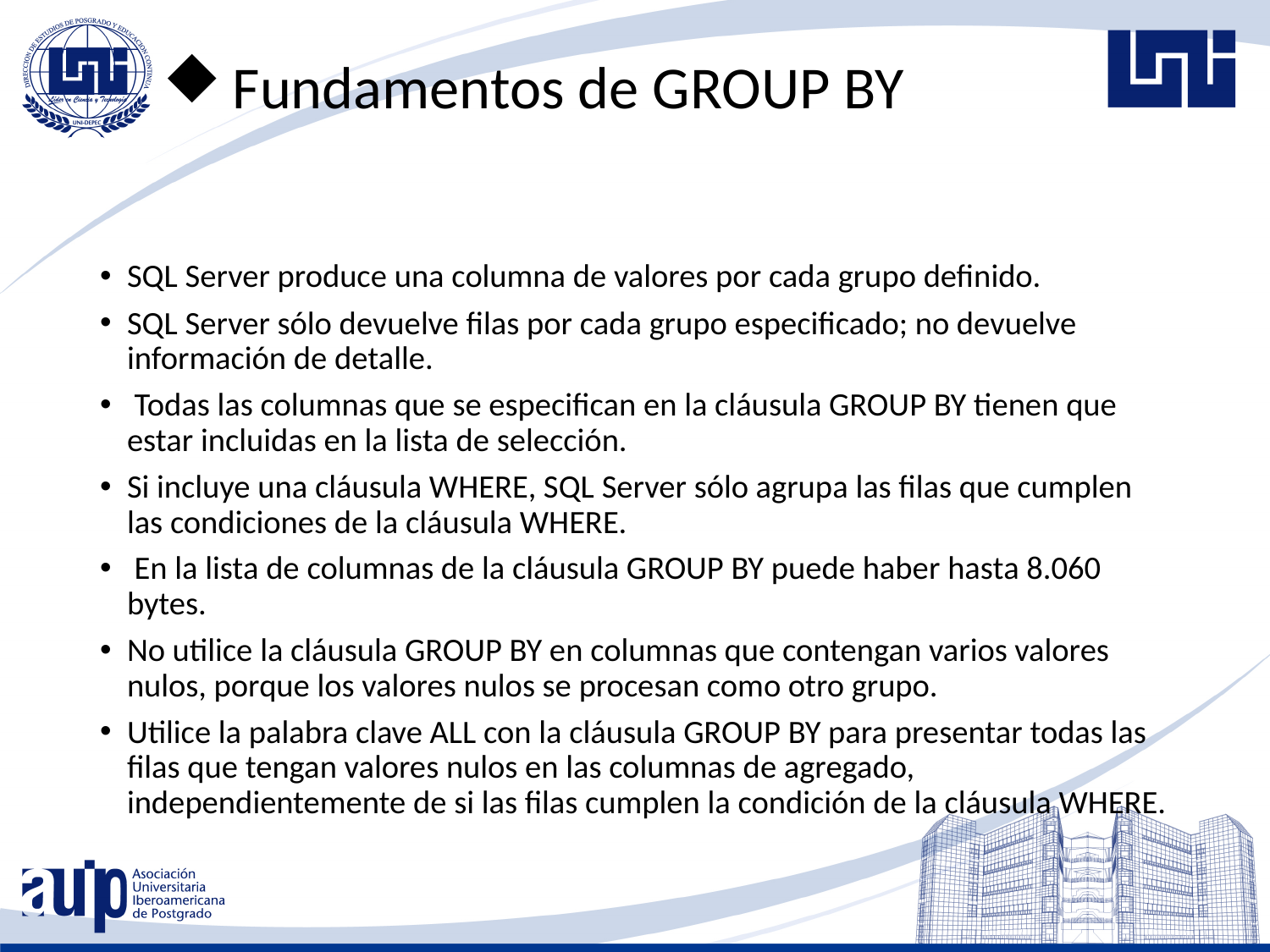

# Fundamentos de GROUP BY
SQL Server produce una columna de valores por cada grupo definido.
SQL Server sólo devuelve filas por cada grupo especificado; no devuelve información de detalle.
 Todas las columnas que se especifican en la cláusula GROUP BY tienen que estar incluidas en la lista de selección.
Si incluye una cláusula WHERE, SQL Server sólo agrupa las filas que cumplen las condiciones de la cláusula WHERE.
 En la lista de columnas de la cláusula GROUP BY puede haber hasta 8.060 bytes.
No utilice la cláusula GROUP BY en columnas que contengan varios valores nulos, porque los valores nulos se procesan como otro grupo.
Utilice la palabra clave ALL con la cláusula GROUP BY para presentar todas las filas que tengan valores nulos en las columnas de agregado, independientemente de si las filas cumplen la condición de la cláusula WHERE.